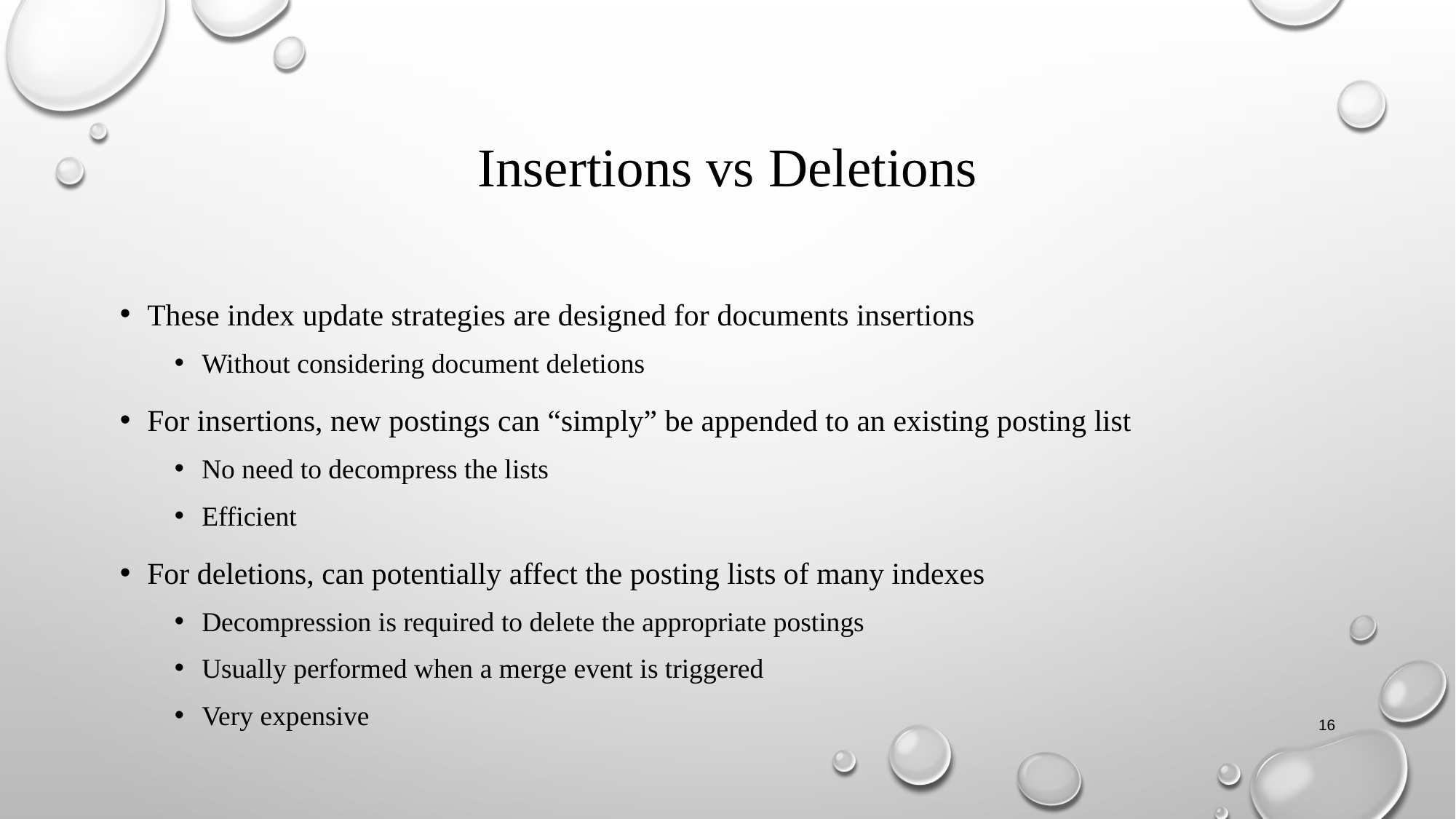

# Insertions vs Deletions
These index update strategies are designed for documents insertions
Without considering document deletions
For insertions, new postings can “simply” be appended to an existing posting list
No need to decompress the lists
Efficient
For deletions, can potentially affect the posting lists of many indexes
Decompression is required to delete the appropriate postings
Usually performed when a merge event is triggered
Very expensive
16